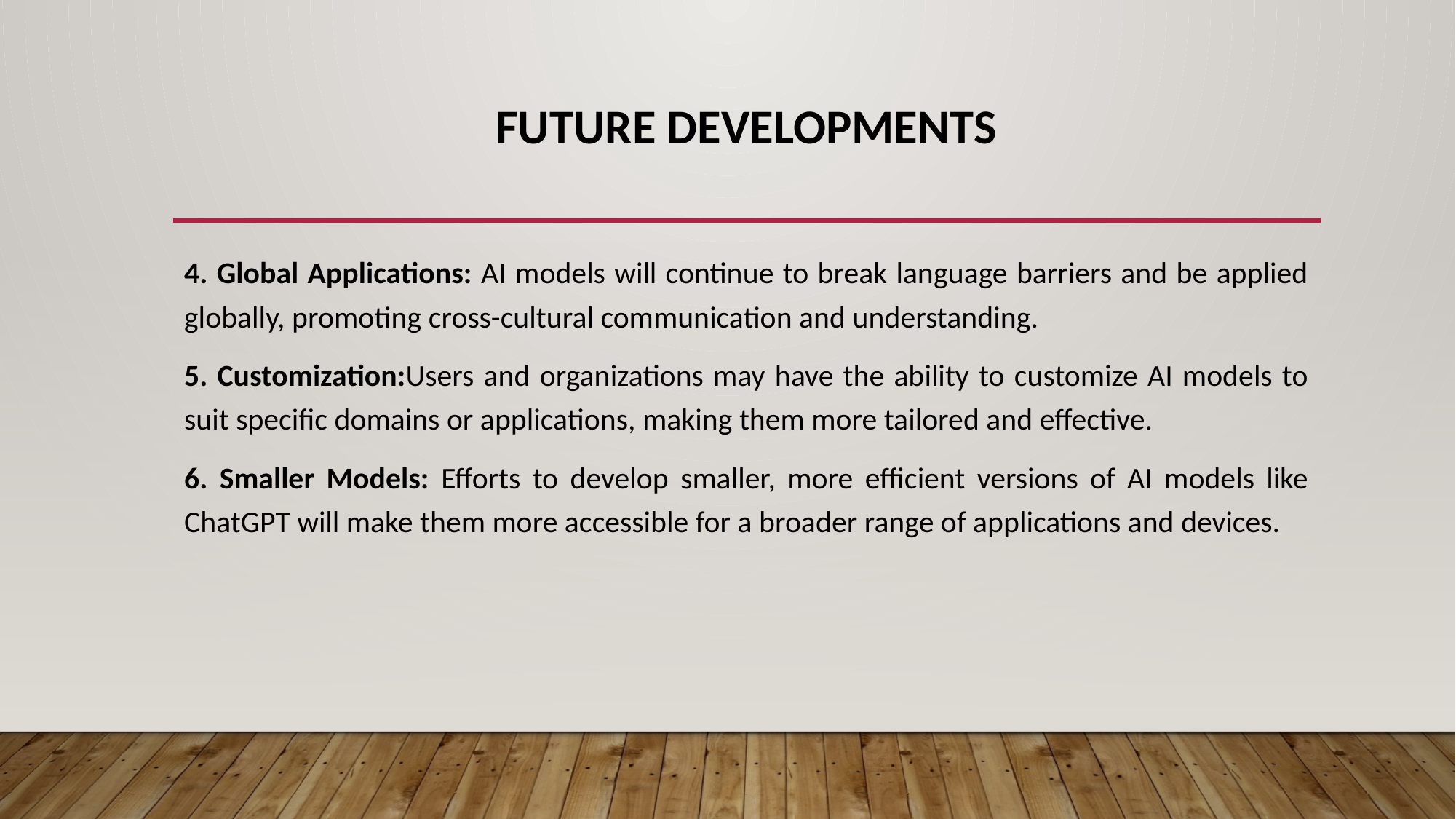

# Future Developments
4. Global Applications: AI models will continue to break language barriers and be applied globally, promoting cross-cultural communication and understanding.
5. Customization:Users and organizations may have the ability to customize AI models to suit specific domains or applications, making them more tailored and effective.
6. Smaller Models: Efforts to develop smaller, more efficient versions of AI models like ChatGPT will make them more accessible for a broader range of applications and devices.